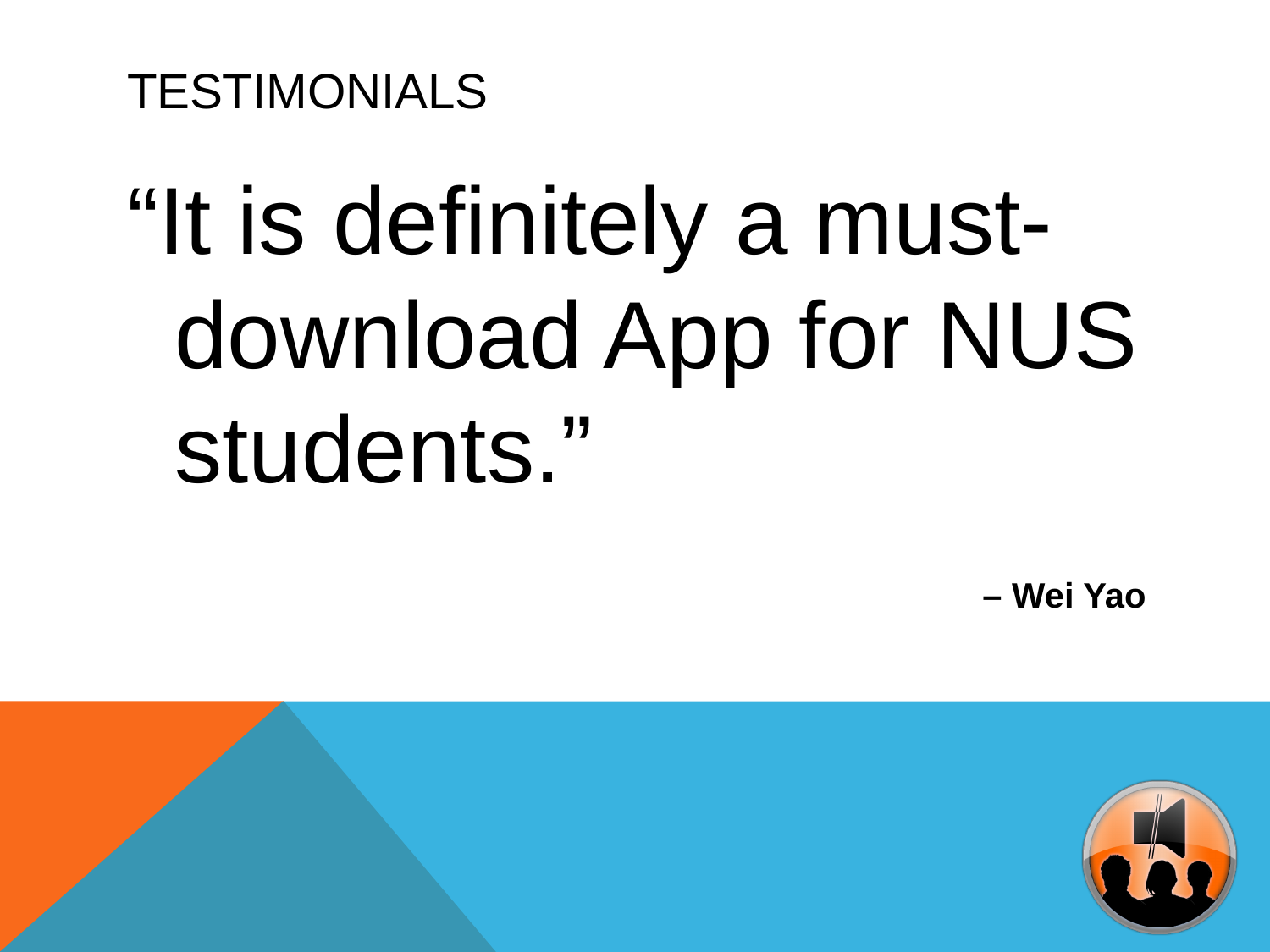

# Testimonials
“It is definitely a must-download App for NUS students.”

 – Wei Yao